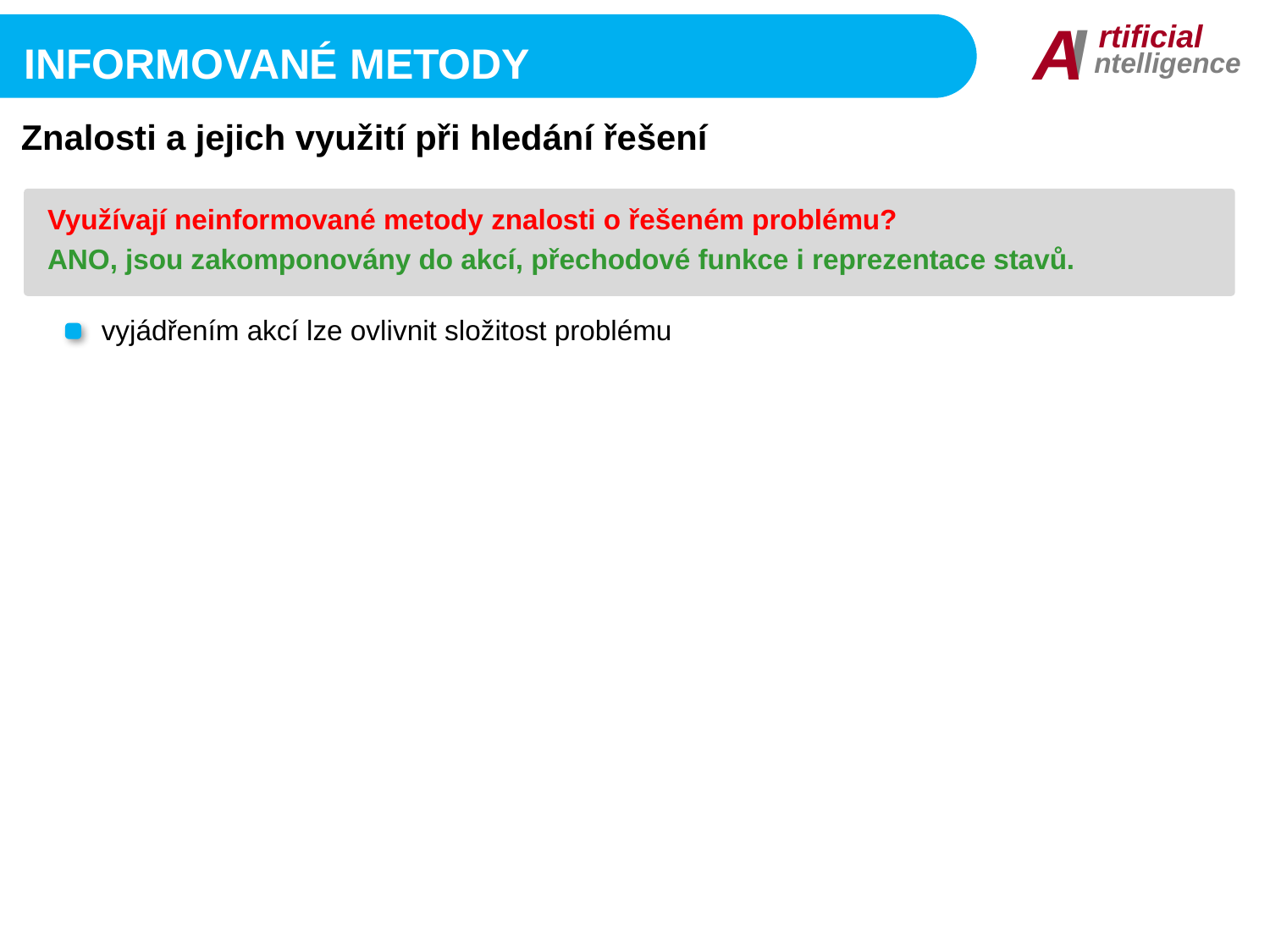

I
A
rtificial
ntelligence

informované metody
Znalosti a jejich využití při hledání řešení

Využívají neinformované metody znalosti o řešeném problému?
ANO, jsou zakomponovány do akcí, přechodové funkce i reprezentace stavů.
vyjádřením akcí lze ovlivnit složitost problému